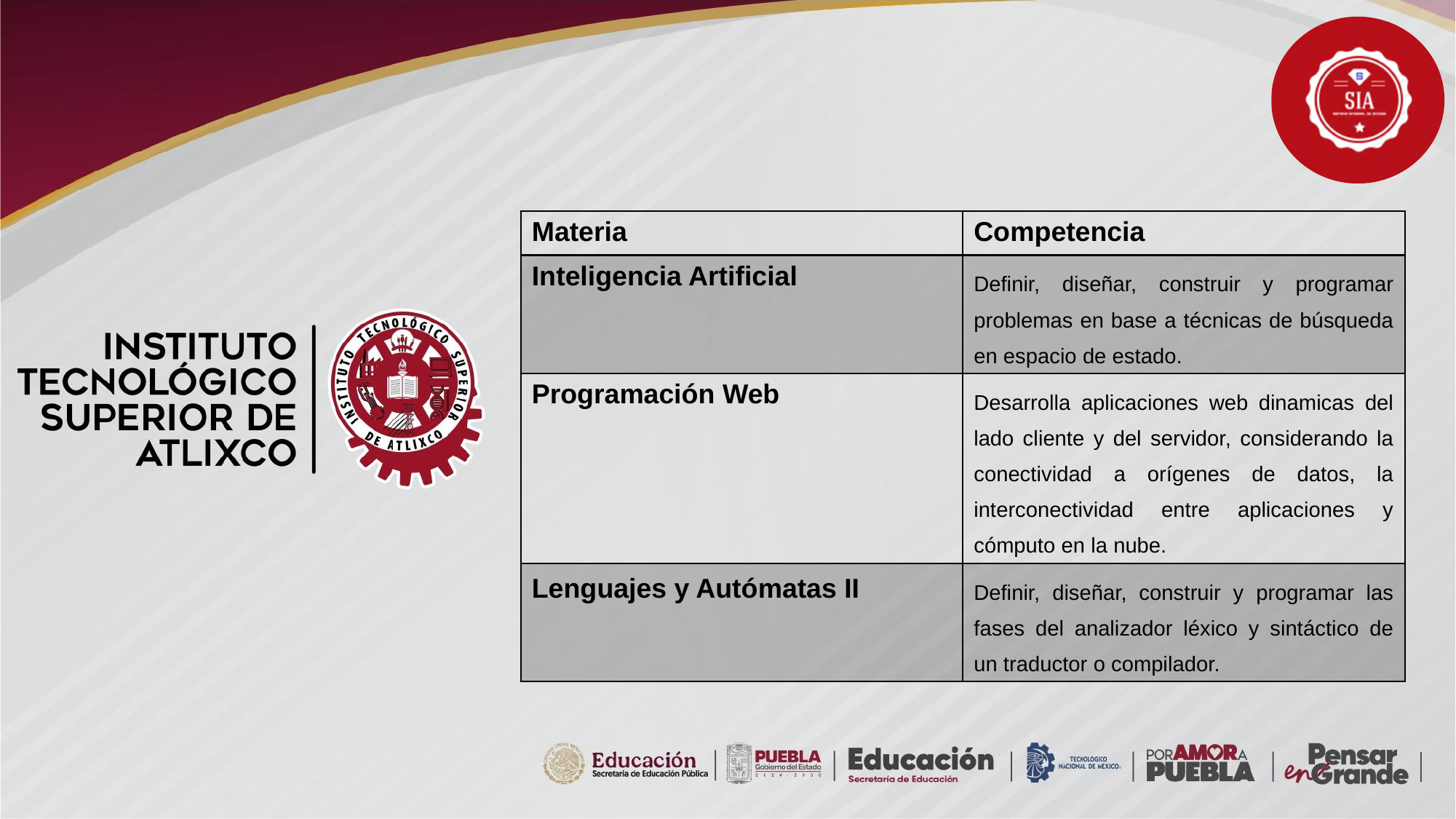

| Materia | Competencia |
| --- | --- |
| Inteligencia Artificial | Definir, diseñar, construir y programar problemas en base a técnicas de búsqueda en espacio de estado. |
| Programación Web | Desarrolla aplicaciones web dinamicas del lado cliente y del servidor, considerando la conectividad a orígenes de datos, la interconectividad entre aplicaciones y cómputo en la nube. |
| Lenguajes y Autómatas II | Definir, diseñar, construir y programar las fases del analizador léxico y sintáctico de un traductor o compilador. |